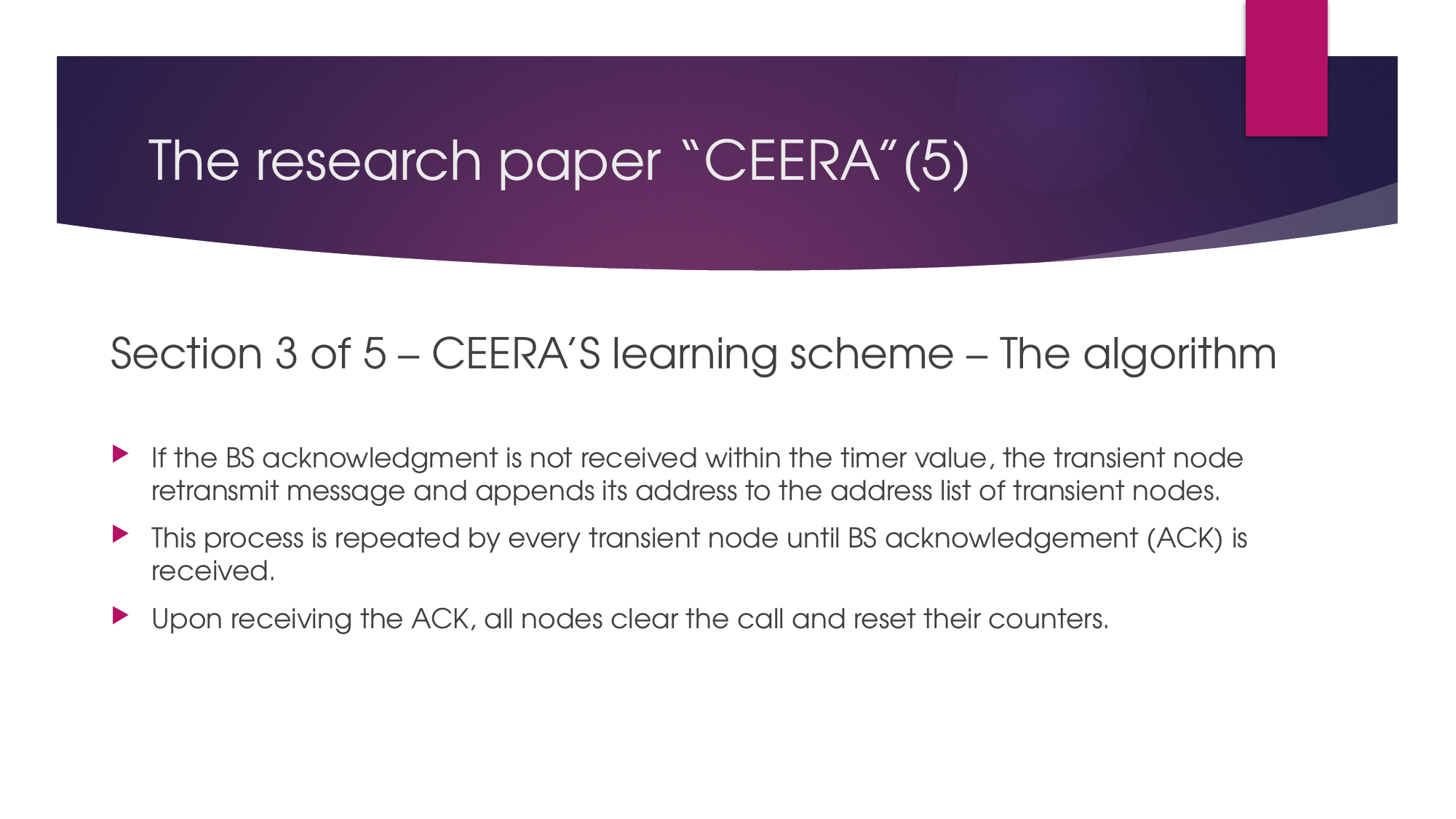

# The research paper “CEERA”(5)
Section 3 of 5 – CEERA’S learning scheme – The algorithm

If the BS acknowledgment is not received within the timer value, the transient node retransmit message and appends its address to the address list of transient nodes.
This process is repeated by every transient node until BS acknowledgement (ACK) is received.
Upon receiving the ACK, all nodes clear the call and reset their counters.